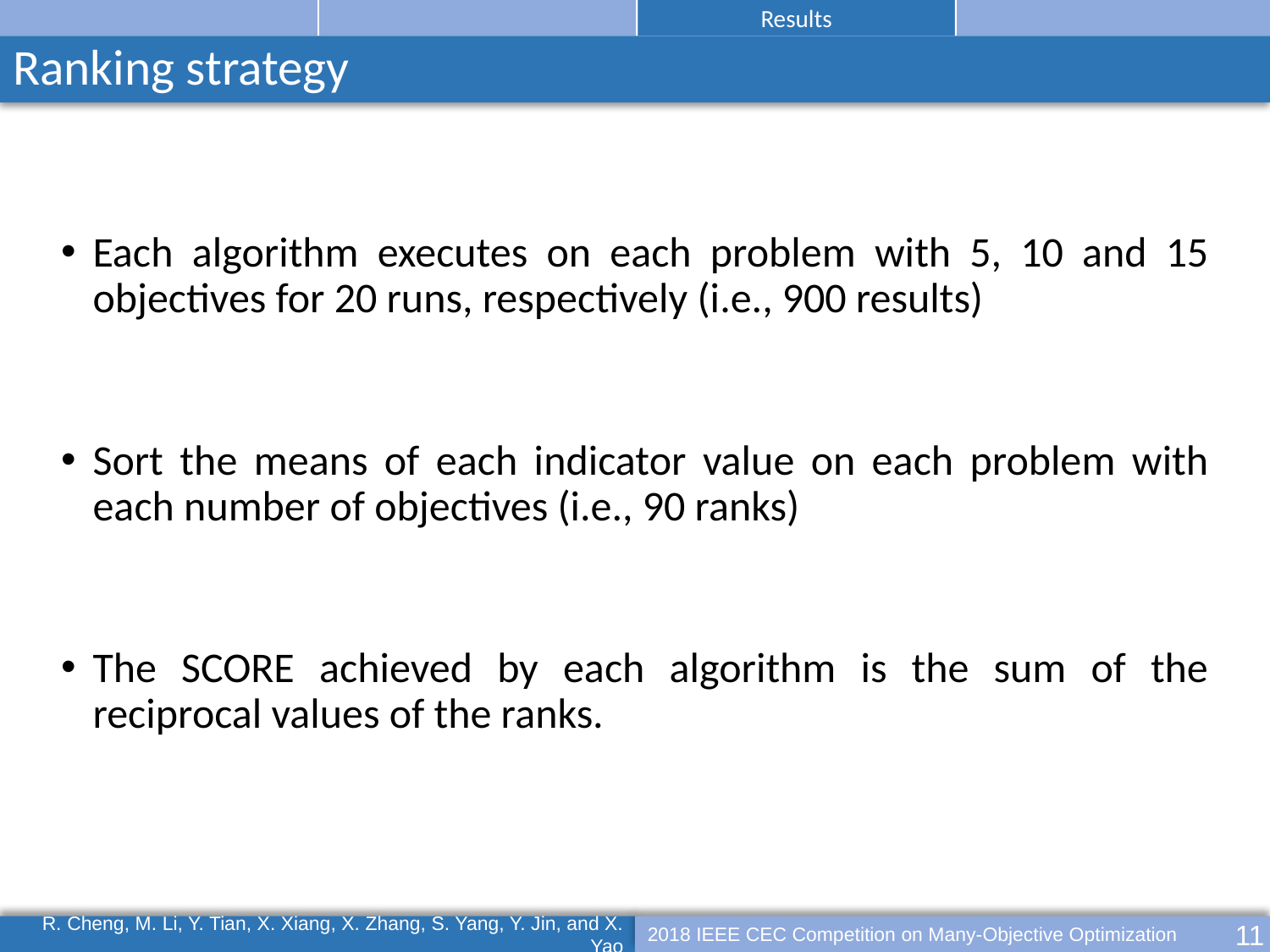

Ranking strategy

Each algorithm executes on each problem with 5, 10 and 15 objectives for 20 runs, respectively (i.e., 900 results)

Sort the means of each indicator value on each problem with each number of objectives (i.e., 90 ranks)

The SCORE achieved by each algorithm is the sum of the reciprocal values of the ranks.